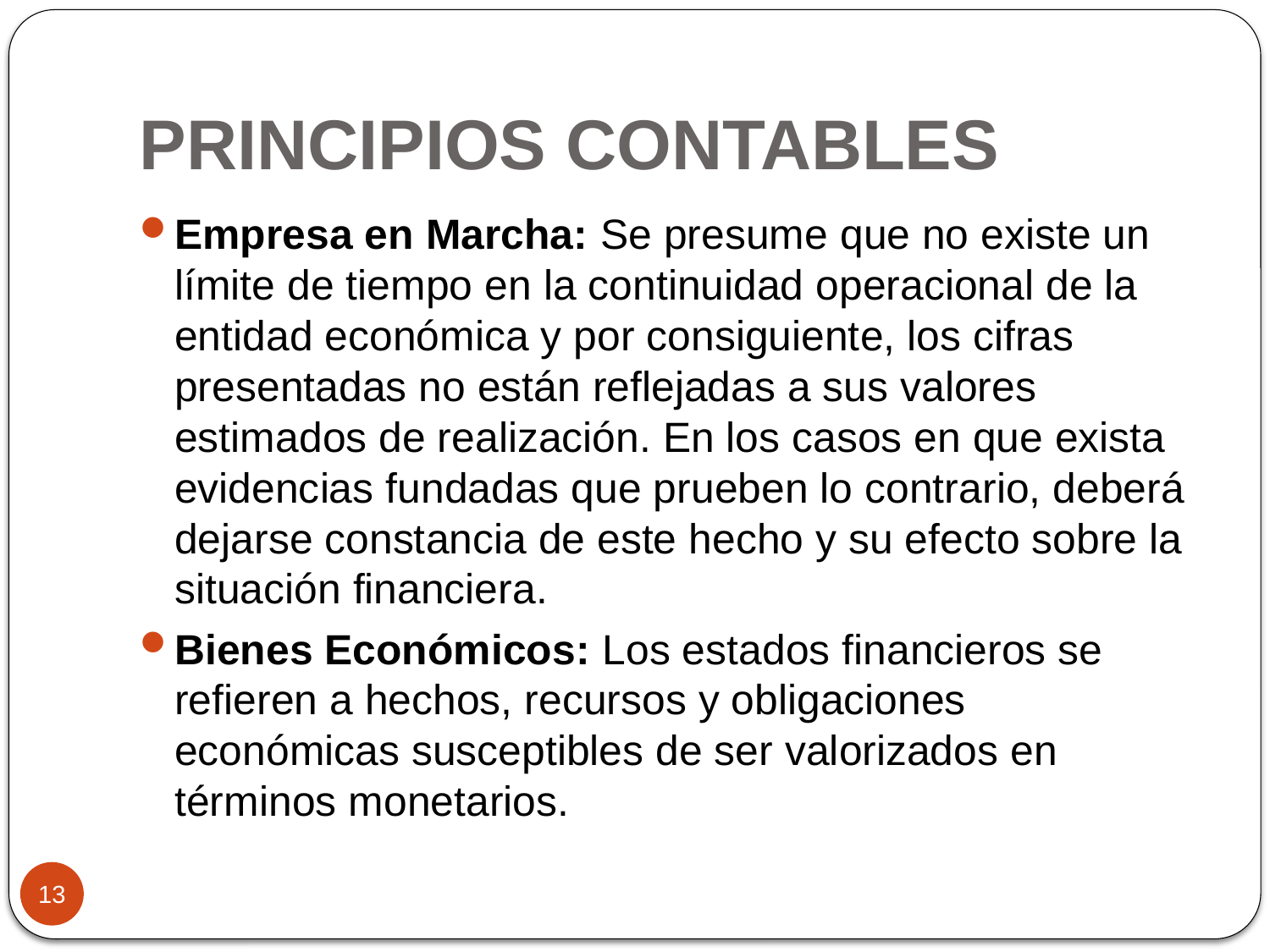

# PRINCIPIOS CONTABLES
Empresa en Marcha: Se presume que no existe un límite de tiempo en la continuidad operacional de la entidad económica y por consiguiente, los cifras presentadas no están reflejadas a sus valores estimados de realización. En los casos en que exista evidencias fundadas que prueben lo contrario, deberá dejarse constancia de este hecho y su efecto sobre la situación financiera.
Bienes Económicos: Los estados financieros se refieren a hechos, recursos y obligaciones económicas susceptibles de ser valorizados en términos monetarios.
13